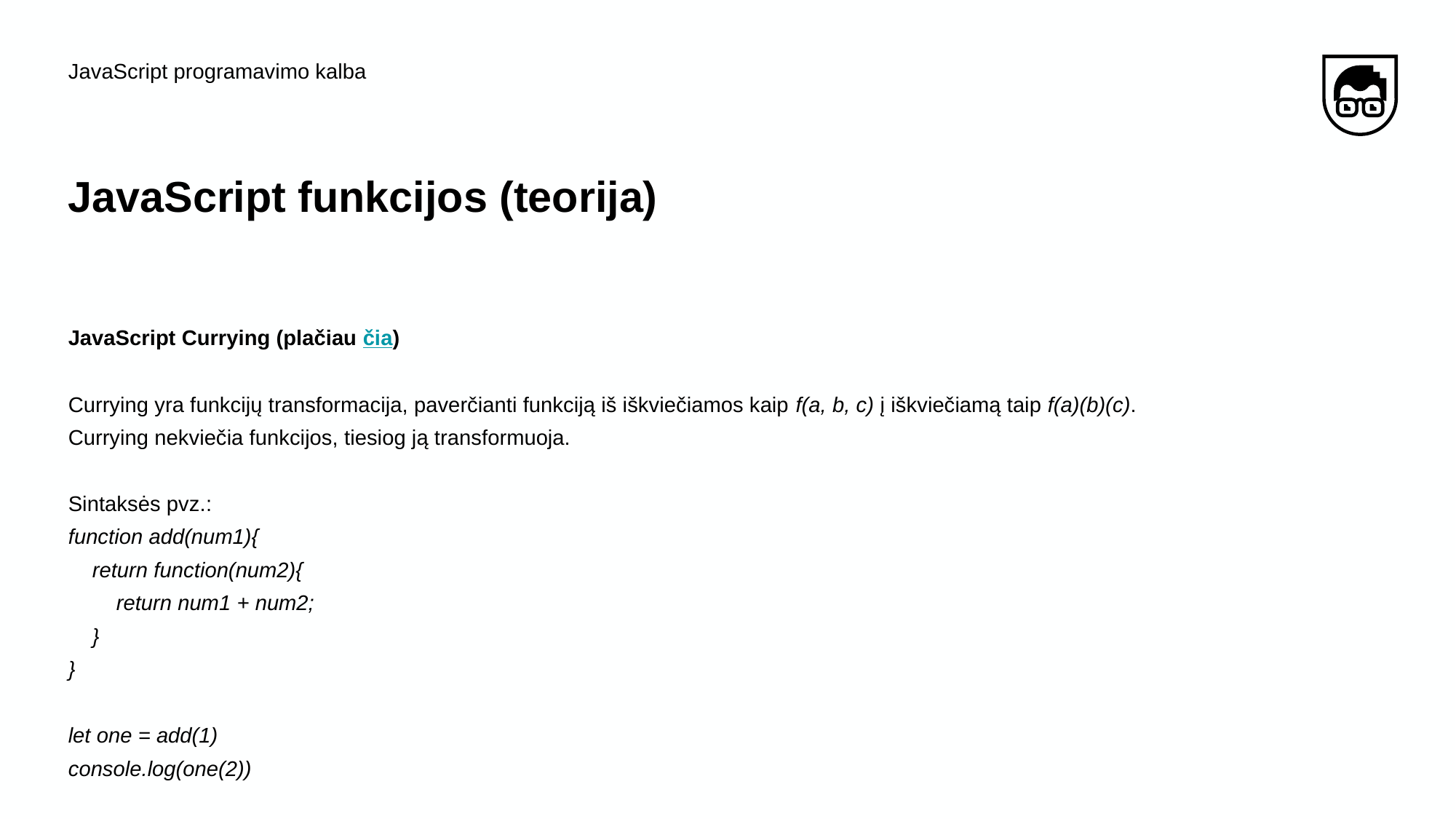

JavaScript programavimo kalba
# JavaScript funkcijos (teorija)
JavaScript Currying (plačiau čia)

Currying yra funkcijų transformacija, paverčianti funkciją iš iškviečiamos kaip f(a, b, c) į iškviečiamą taip f(a)(b)(c).
Currying nekviečia funkcijos, tiesiog ją transformuoja.

Sintaksės pvz.:
function add(num1){
    return function(num2){
        return num1 + num2;
    }
}

let one = add(1)
console.log(one(2))